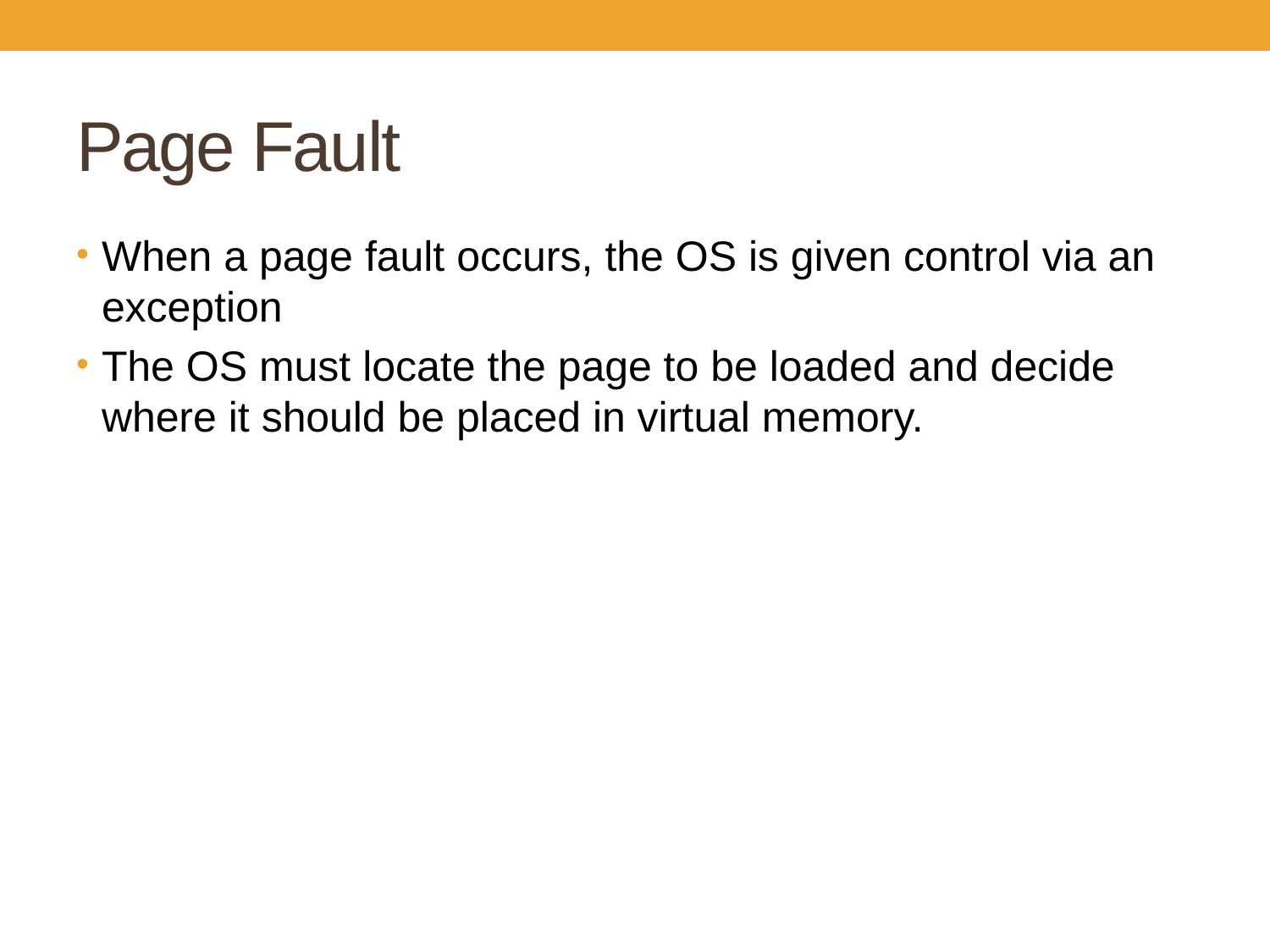

# Page Fault
When a page fault occurs, the OS is given control via an exception
The OS must locate the page to be loaded and decide where it should be placed in virtual memory.